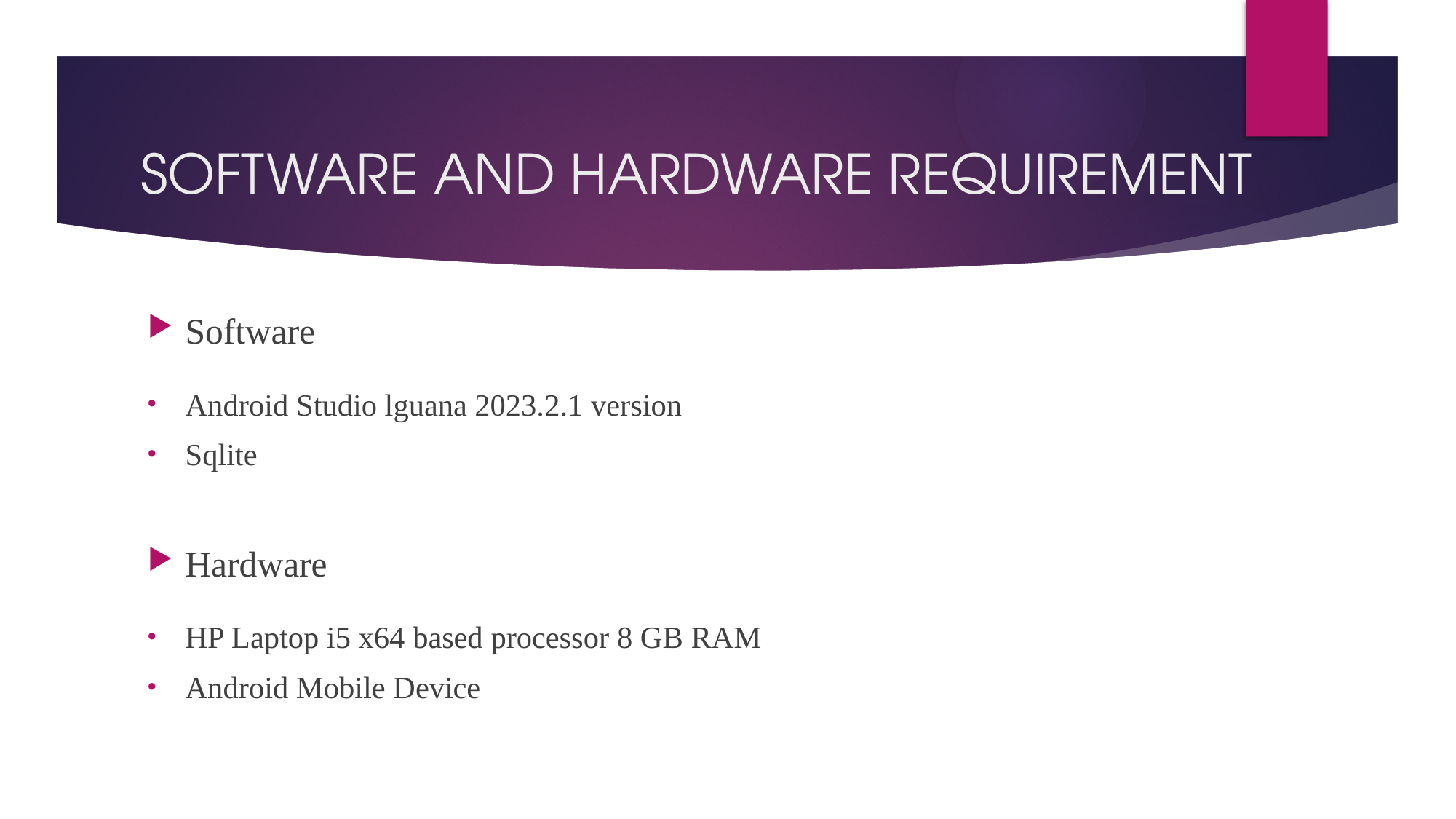

# SOFTWARE AND HARDWARE REQUIREMENT
Software

Android Studio lguana 2023.2.1 version
Sqlite

Hardware

HP Laptop i5 x64 based processor 8 GB RAM
Android Mobile Device